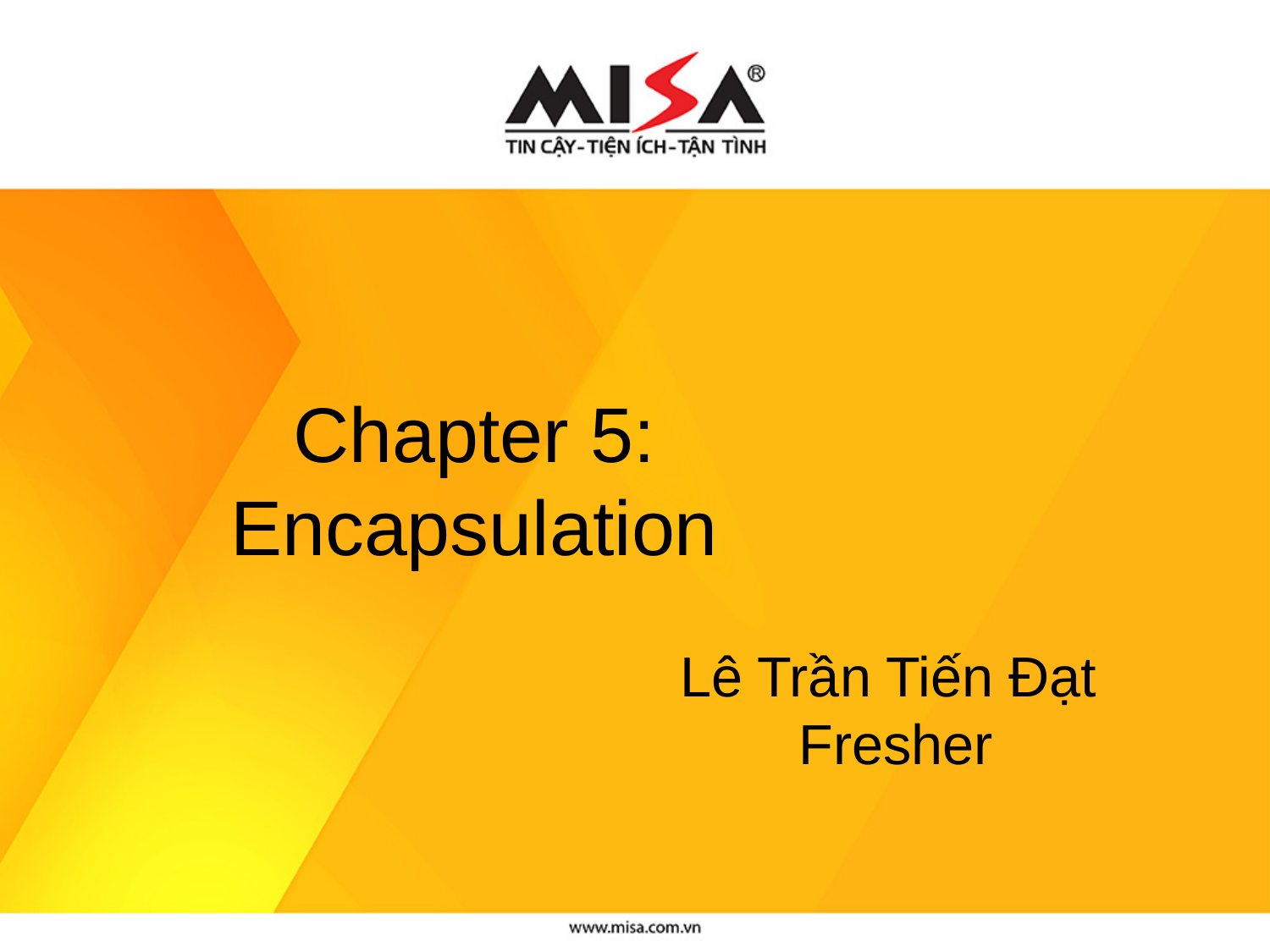

Chapter 5: Encapsulation
Lê Trần Tiến Đạt  Fresher